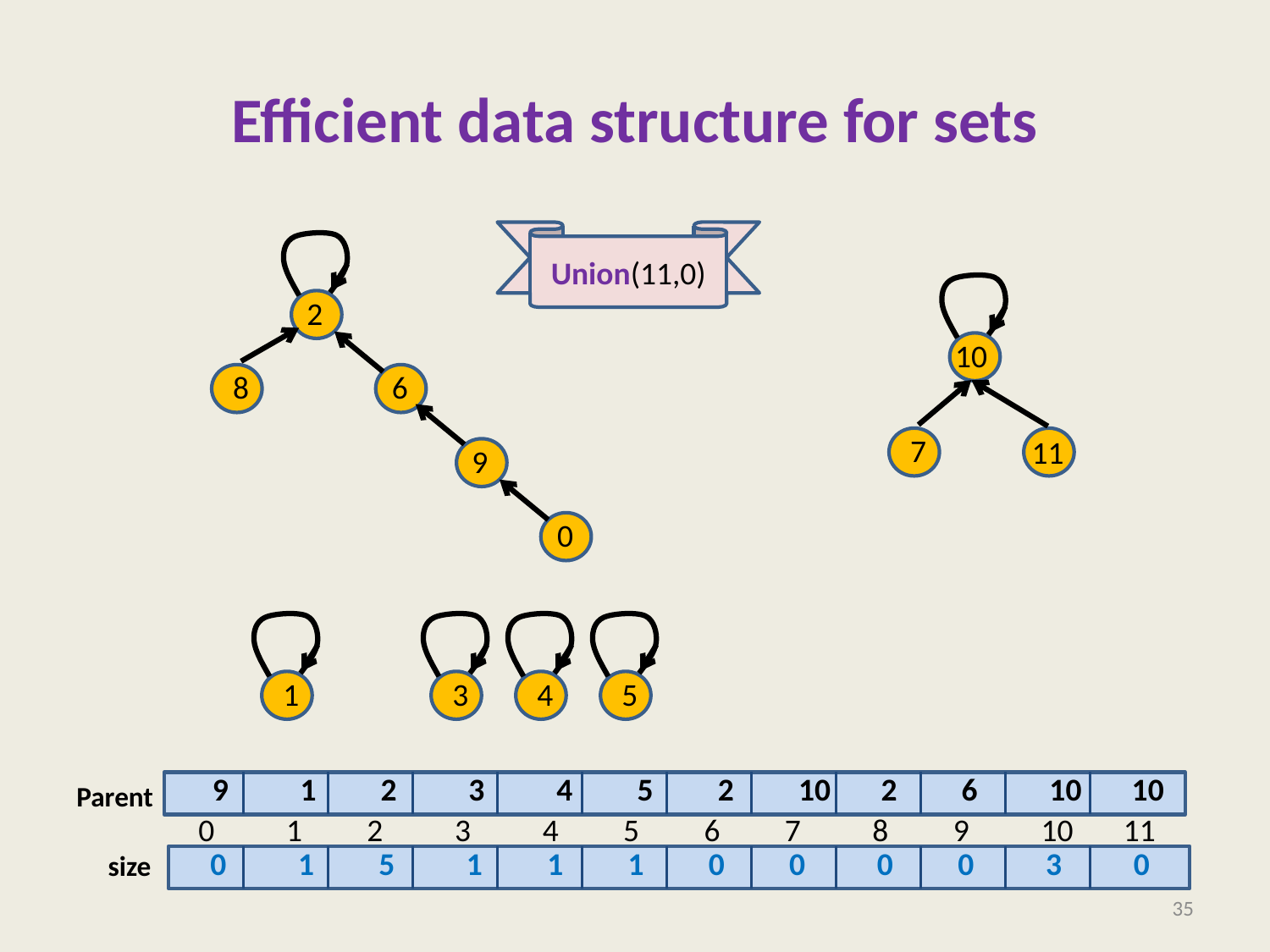

# Efficient data structure for sets

Union(11,0)

2

6

10
8

9

0
7

11

1

3

4

5
9          1         2          3          4         5         2         10       2         6          10       10
Parent

0          1         2          3          4         5         6         7          8         9          10       11
0          1         5          1         1         1         0         0          0         0          3          0
size

35